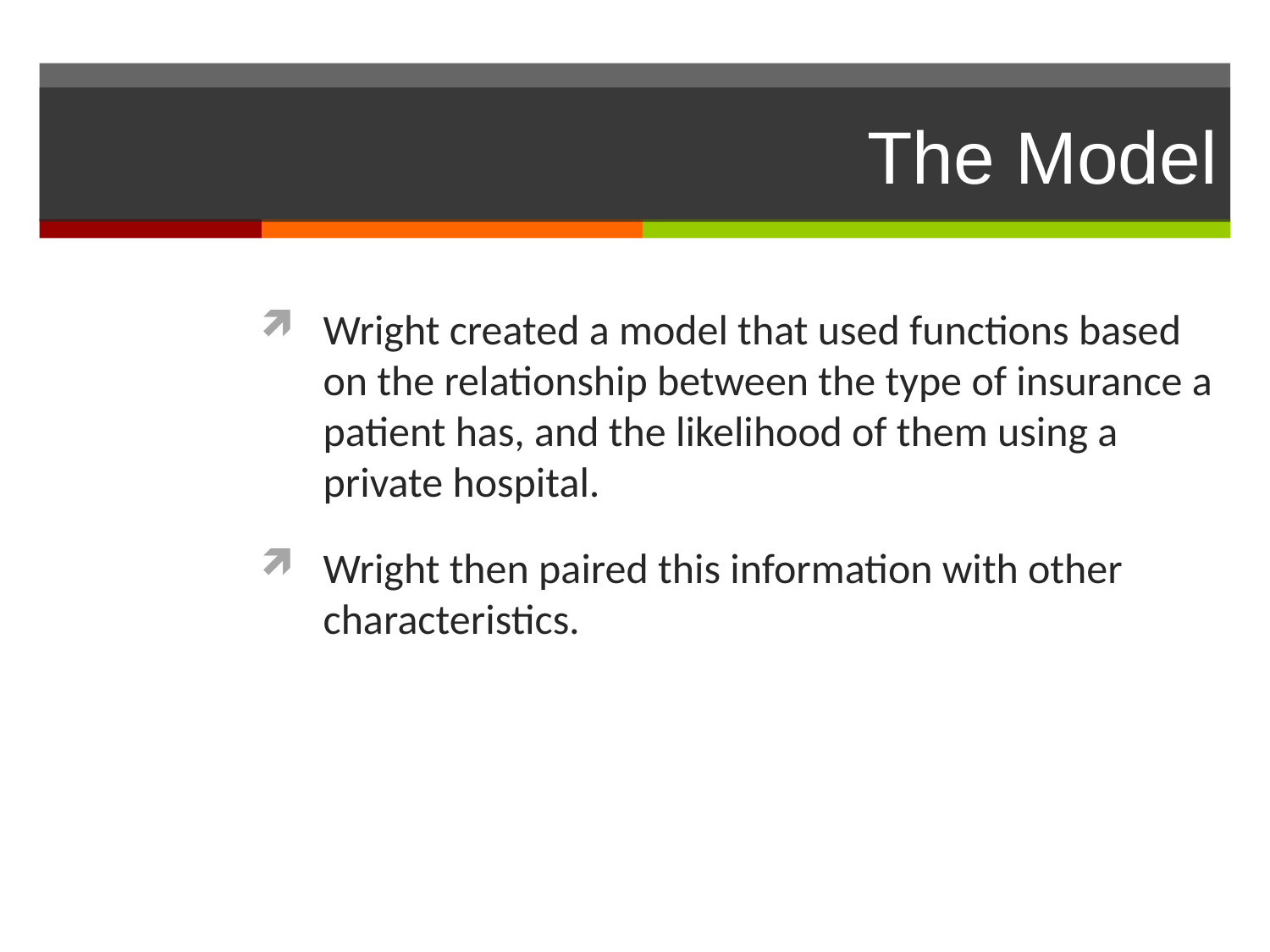

# The Model
Wright created a model that used functions based on the relationship between the type of insurance a patient has, and the likelihood of them using a private hospital.
Wright then paired this information with other characteristics.